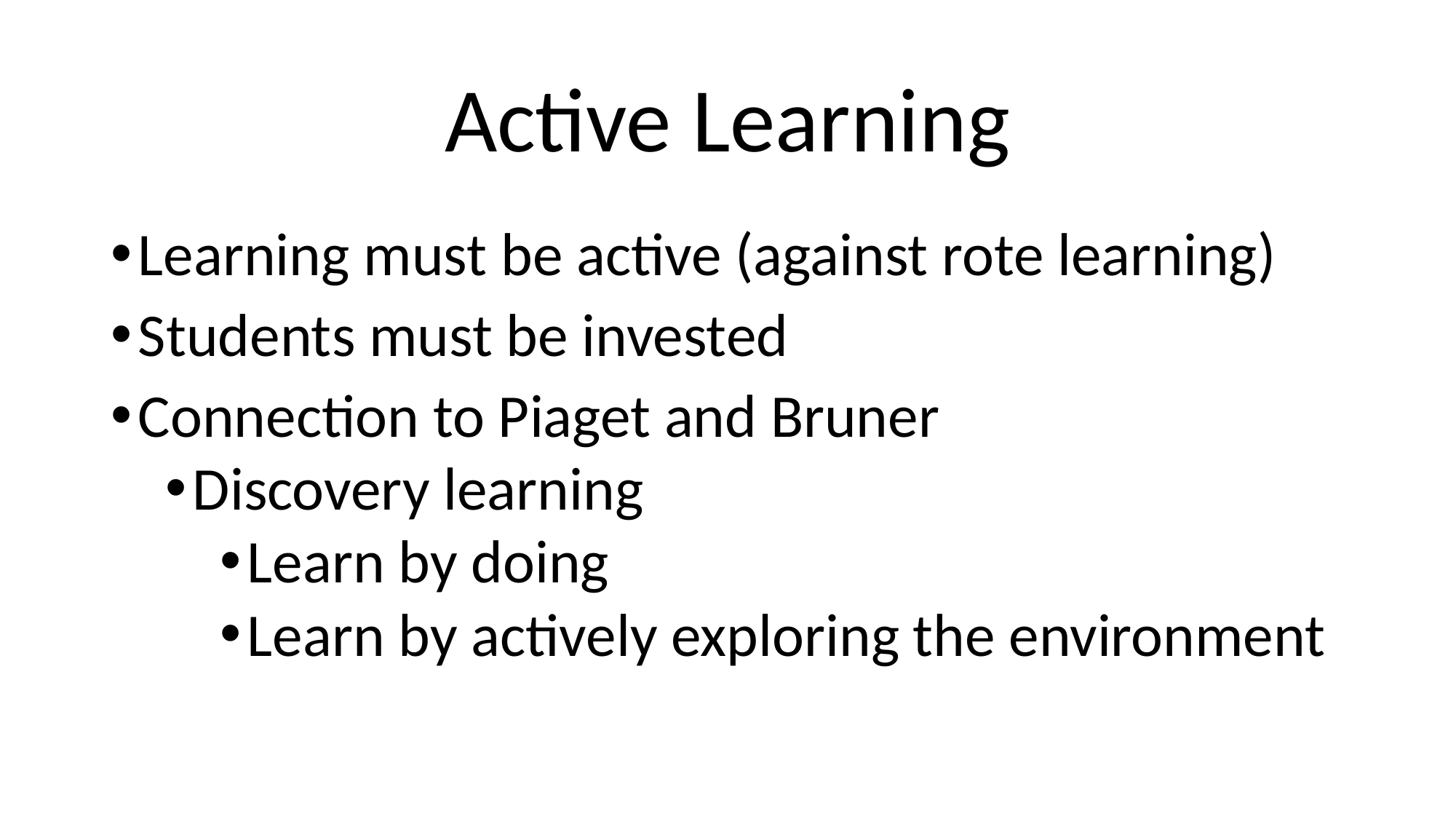

# Active Learning
Learning must be active (against rote learning)
Students must be invested
Connection to Piaget and Bruner
Discovery learning
Learn by doing
Learn by actively exploring the environment